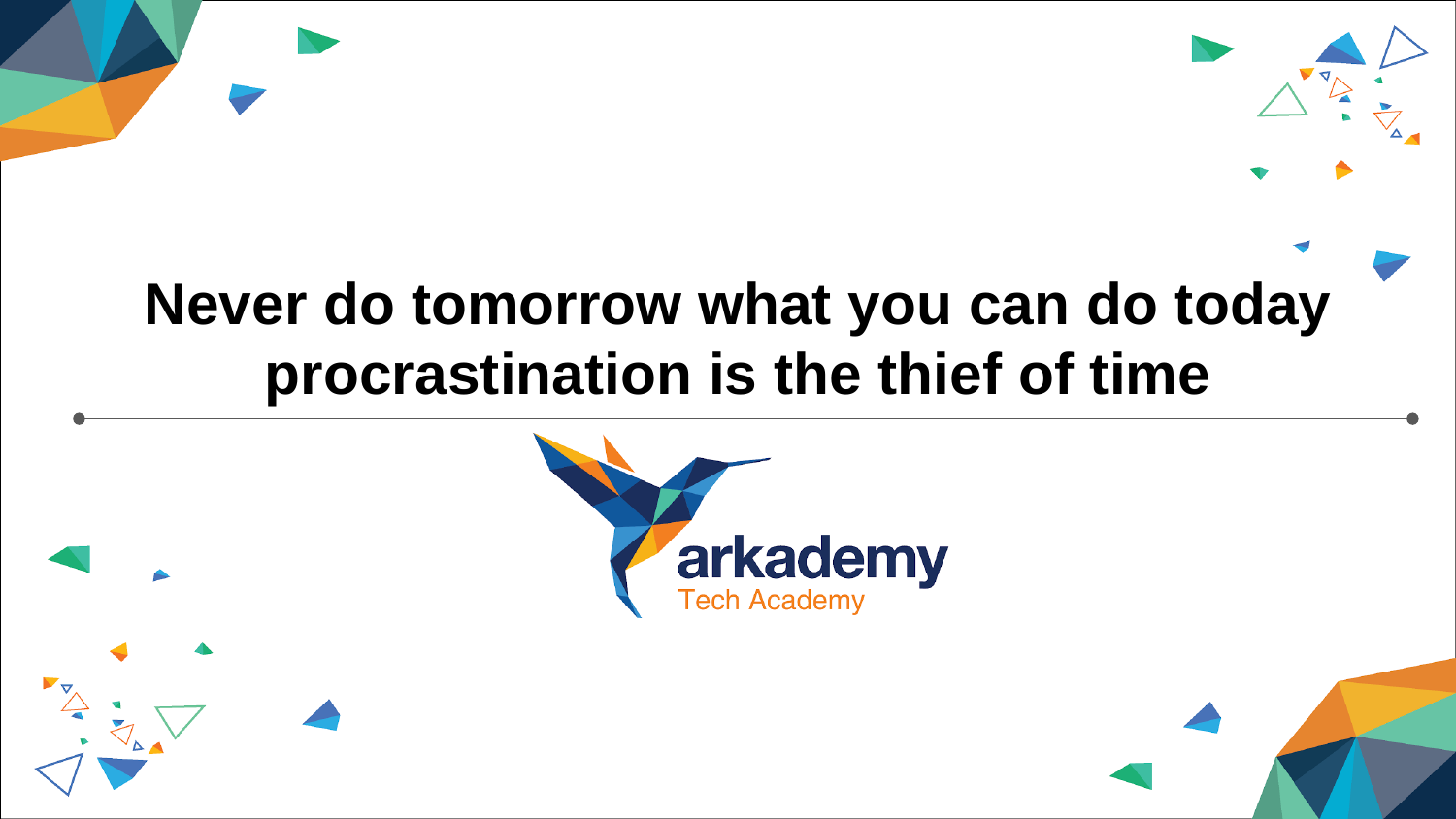

# Never do tomorrow what you can do today procrastination is the thief of time